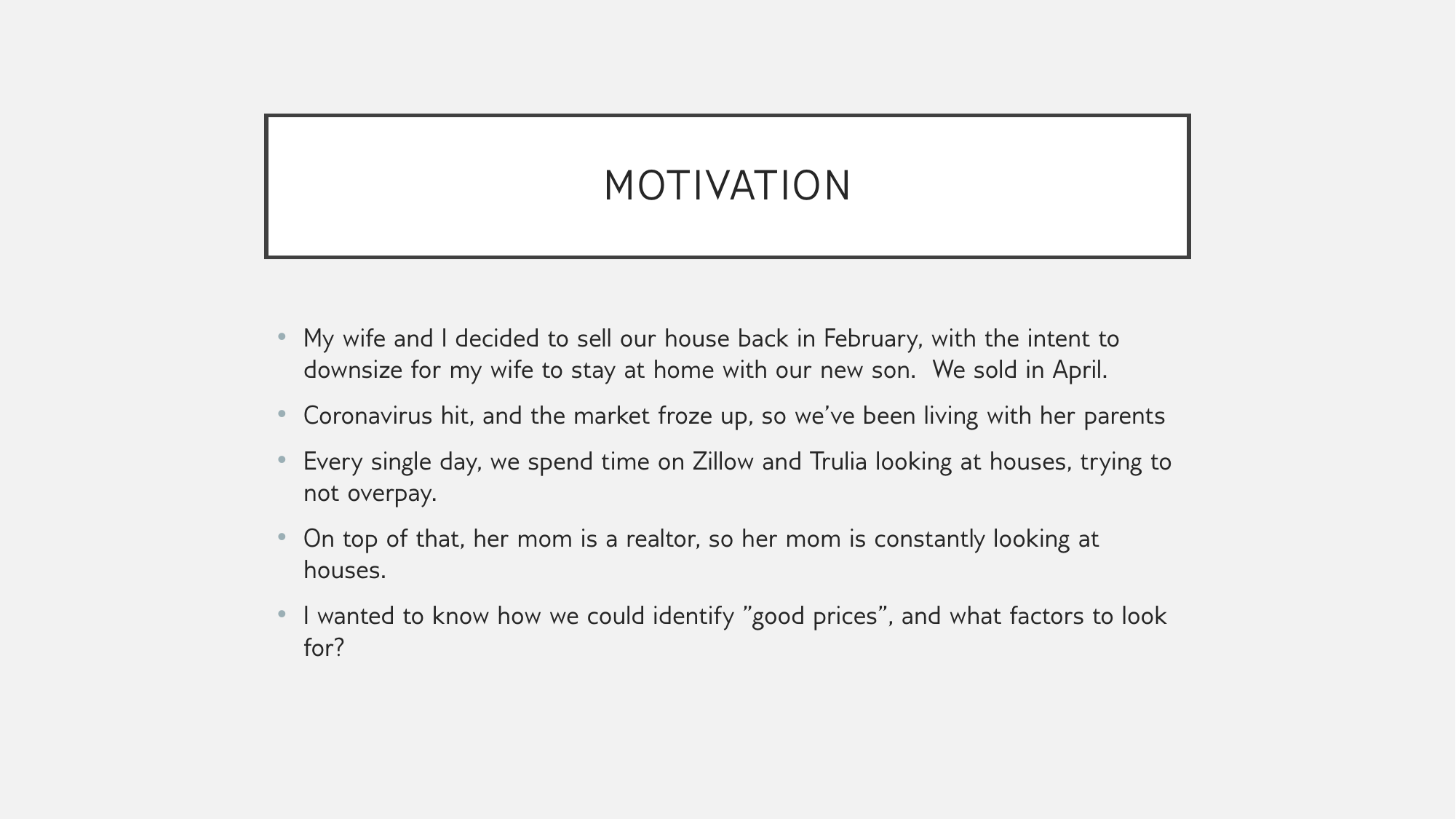

# motivation
My wife and I decided to sell our house back in February, with the intent to downsize for my wife to stay at home with our new son.  We sold in April.
Coronavirus hit, and the market froze up, so we’ve been living with her parents
Every single day, we spend time on Zillow and Trulia looking at houses, trying to not overpay.
On top of that, her mom is a realtor, so her mom is constantly looking at houses.
I wanted to know how we could identify ”good prices”, and what factors to look for?